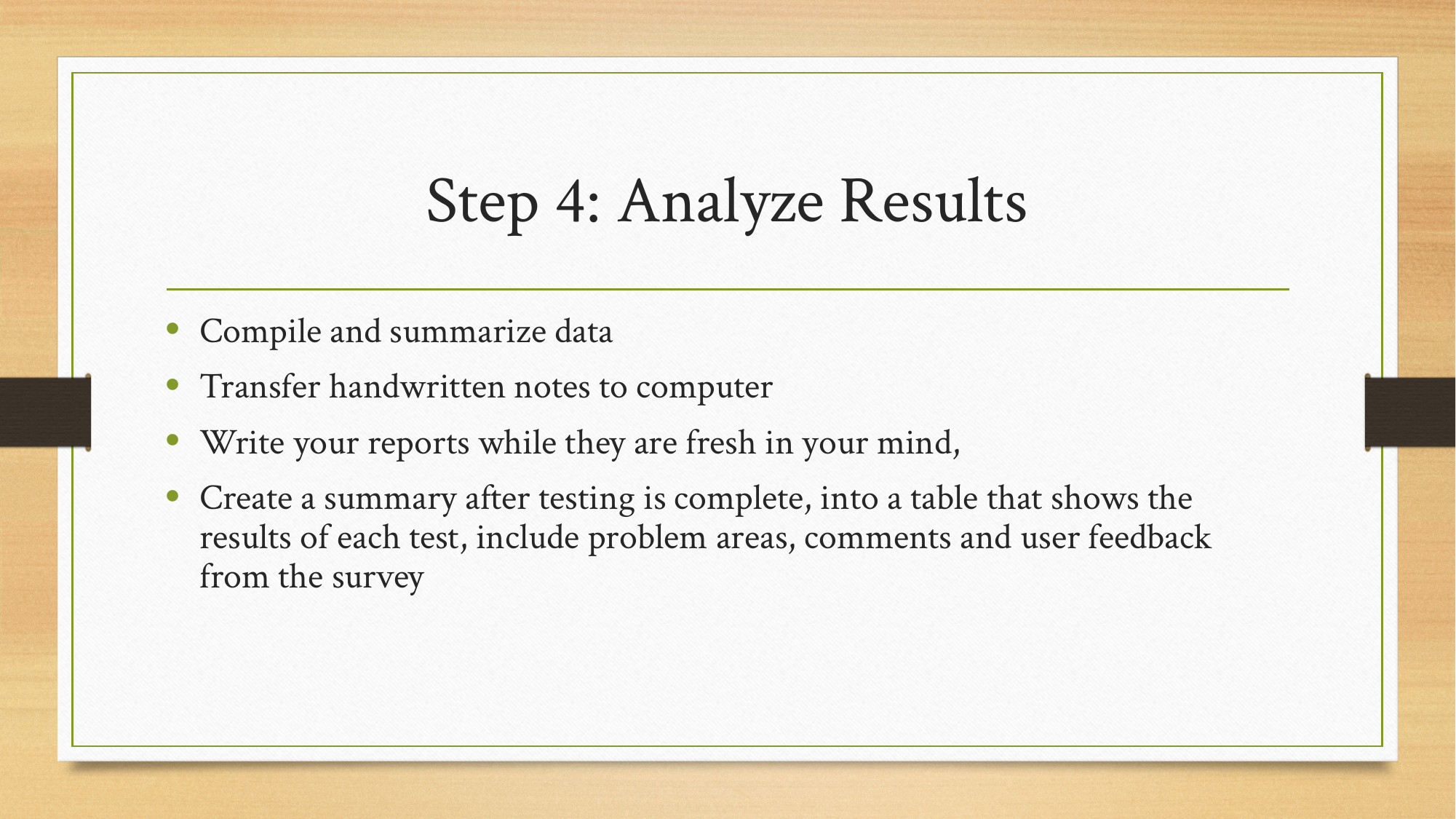

# Step 4: Analyze Results
Compile and summarize data
Transfer handwritten notes to computer
Write your reports while they are fresh in your mind,
Create a summary after testing is complete, into a table that shows the results of each test, include problem areas, comments and user feedback from the survey